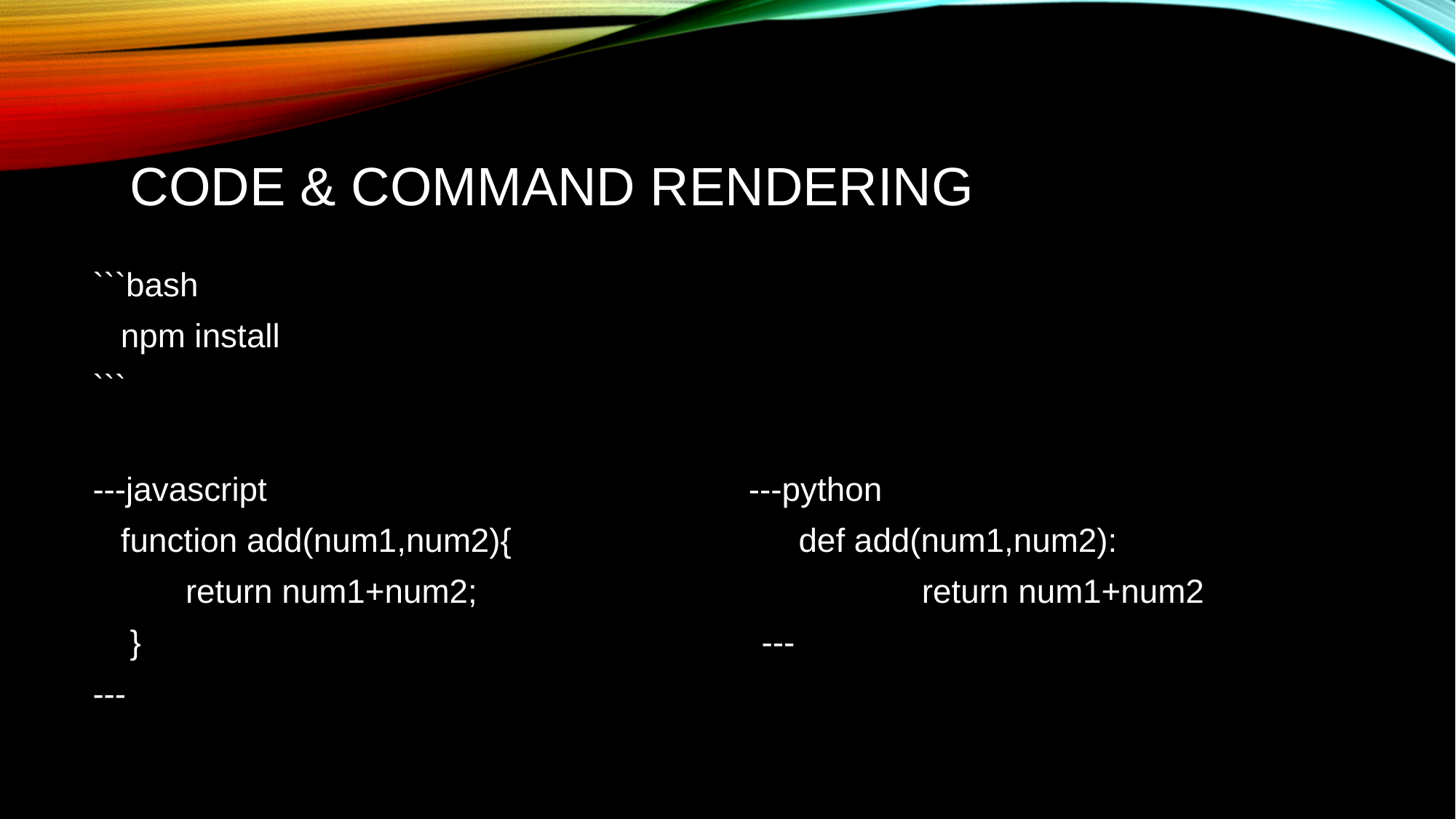

# Code & Command rendering
```bash
   npm install
```

---javascript                                                    ---python
   function add(num1,num2){                               def add(num1,num2):
          return num1+num2;                                                return num1+num2
    }                                                                   ---
---